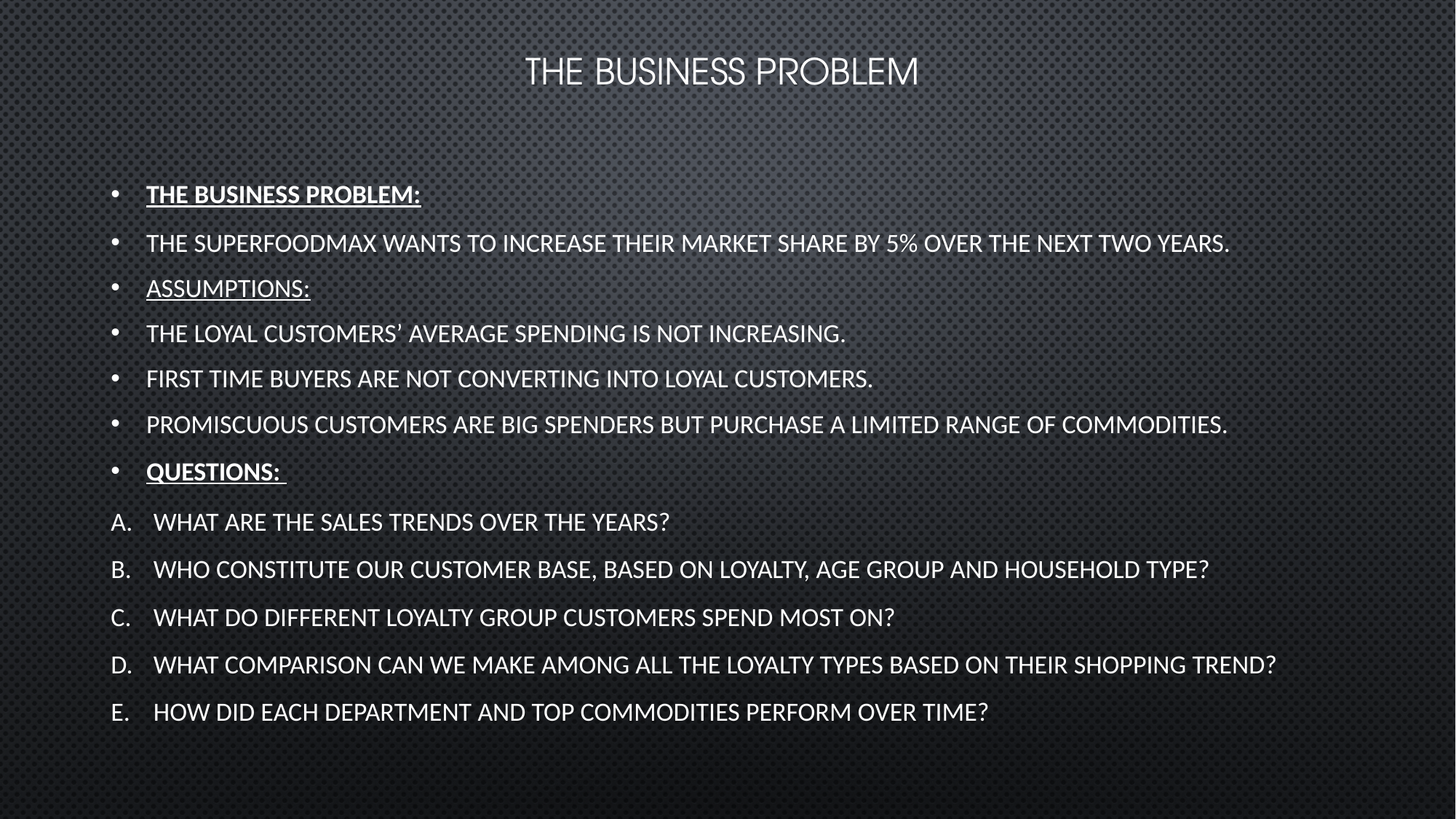

# The business problem
The Business problem:
The SuperFoodMax wants to increase their market share by 5% over the next two years.
Assumptions:
The loyal customers’ average spending is not increasing.
First time buyers are not converting into loyal customers.
Promiscuous customers are big spenders but purchase a limited range of commodities.
Questions:
What are the sales trends over the years?
Who constitute our customer base, based on loyalty, age group and household type?
What do different loyalty group customers spend most on?
What comparison can we make among all the loyalty types based on their shopping trend?
How did each department and top commodities perform over time?